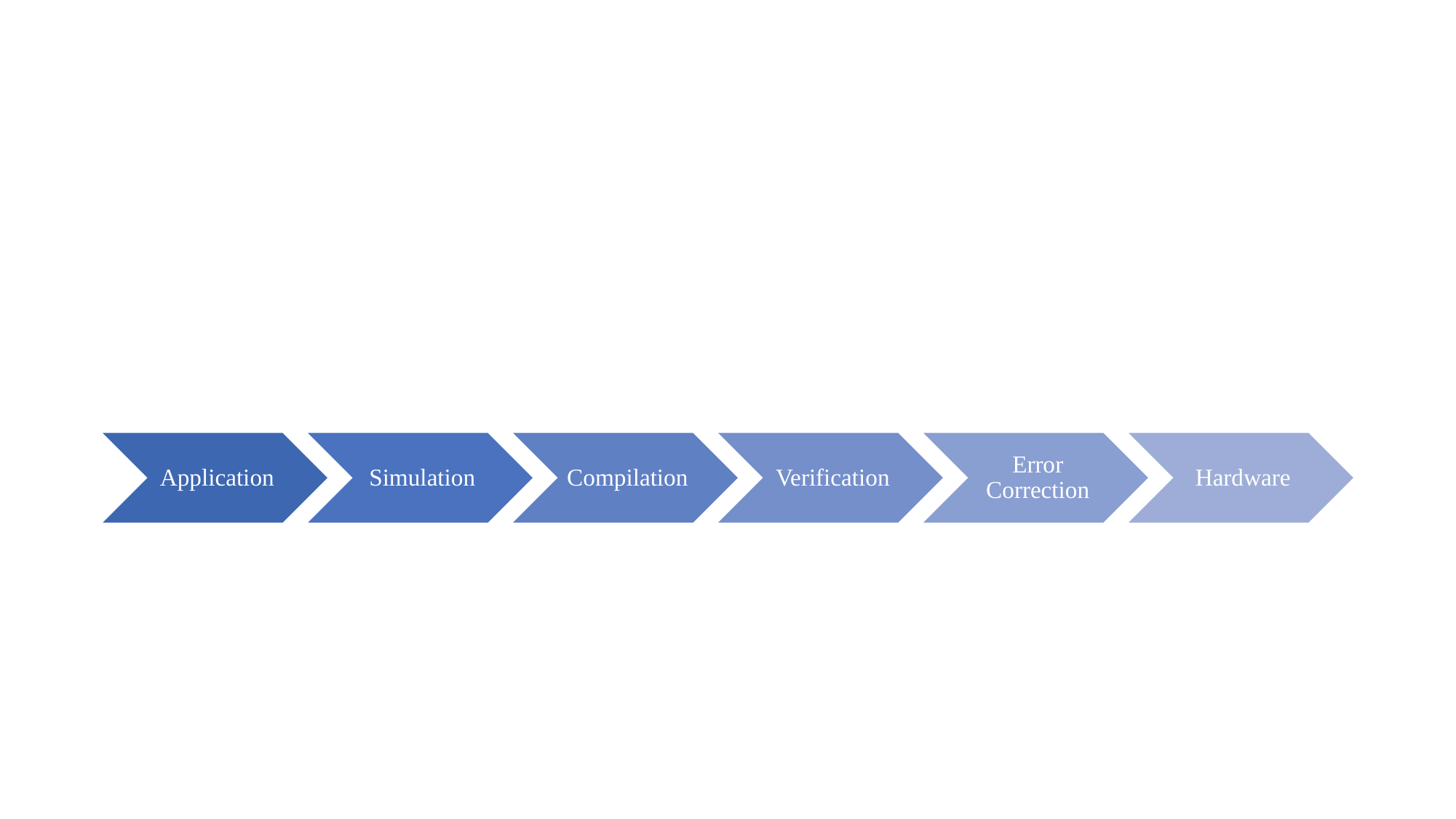

Application
Simulation
Compilation
Verification
Error Correction
Hardware